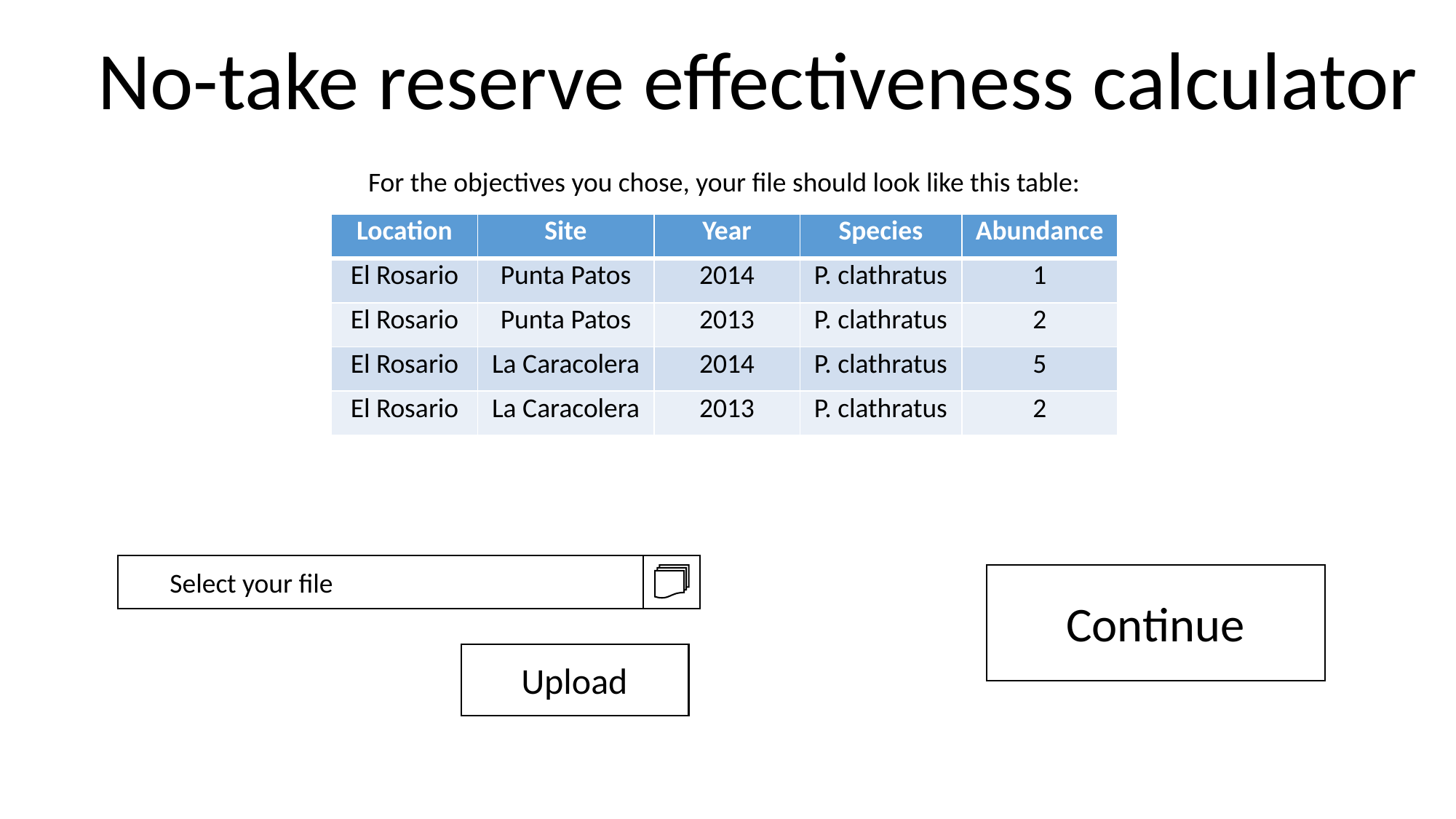

No-take reserve effectiveness calculator
For the objectives you chose, your file should look like this table:
| Location | Site | Year | Species | Abundance |
| --- | --- | --- | --- | --- |
| El Rosario | Punta Patos | 2014 | P. clathratus | 1 |
| El Rosario | Punta Patos | 2013 | P. clathratus | 2 |
| El Rosario | La Caracolera | 2014 | P. clathratus | 5 |
| El Rosario | La Caracolera | 2013 | P. clathratus | 2 |

Select your file

Continue

Upload